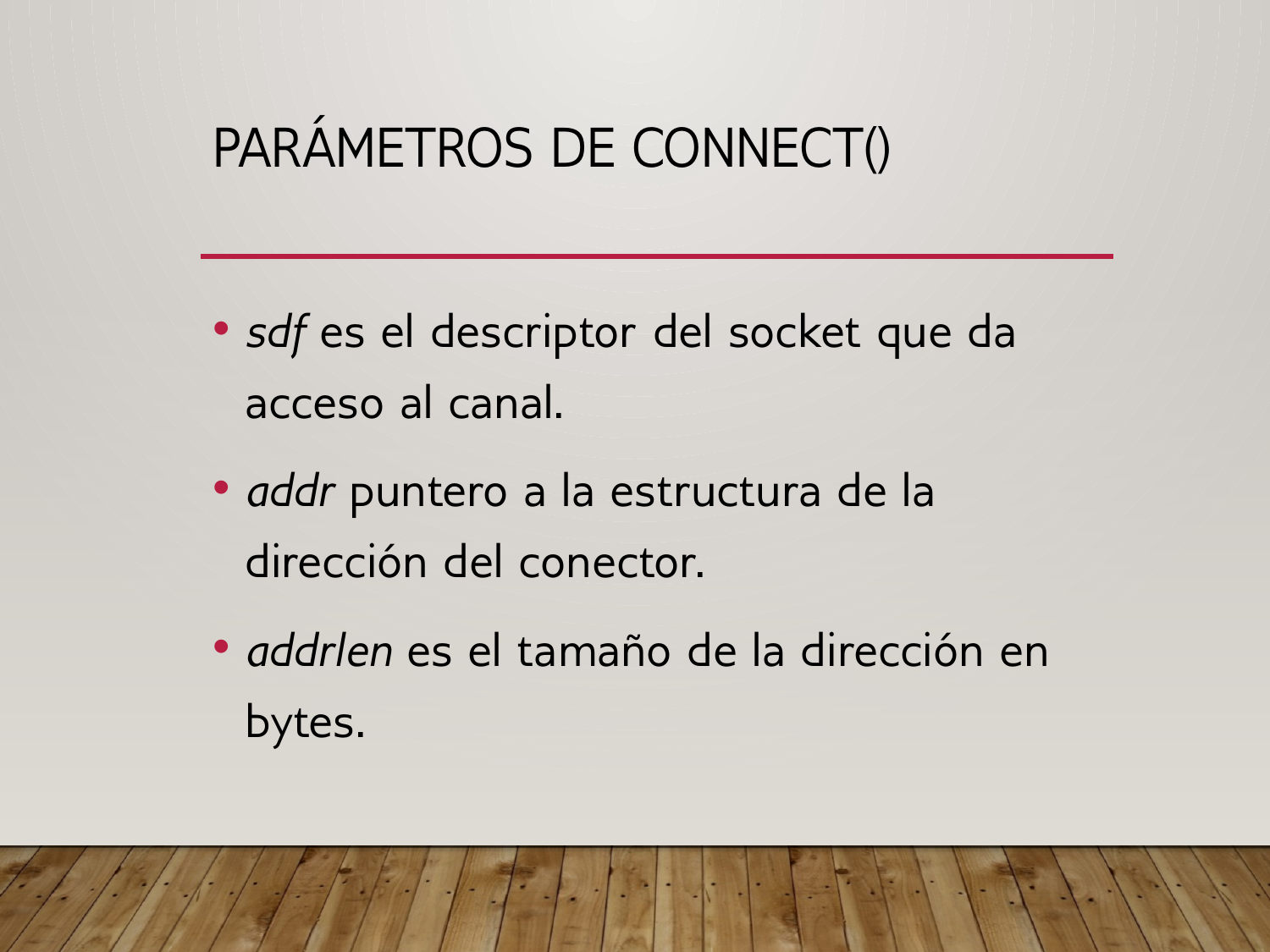

# Parámetros de connect()
sdf es el descriptor del socket que da acceso al canal.
addr puntero a la estructura de la dirección del conector.
addrlen es el tamaño de la dirección en bytes.